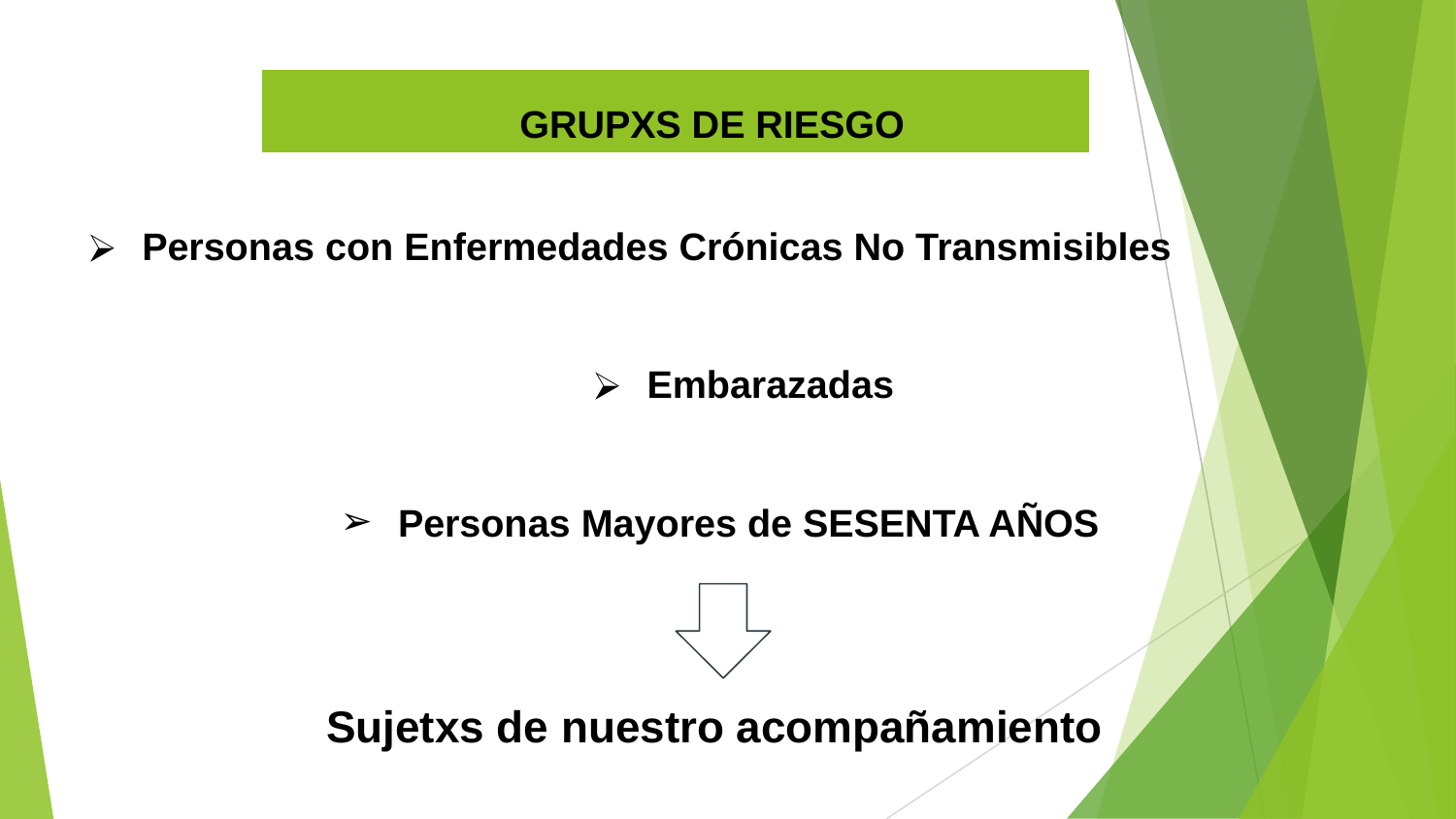

Personas con Enfermedades Crónicas No Transmisibles

Embarazadas

Personas Mayores de SESENTA AÑOS

GRUPXS DE RIESGO

Sujetxs de nuestro acompañamiento